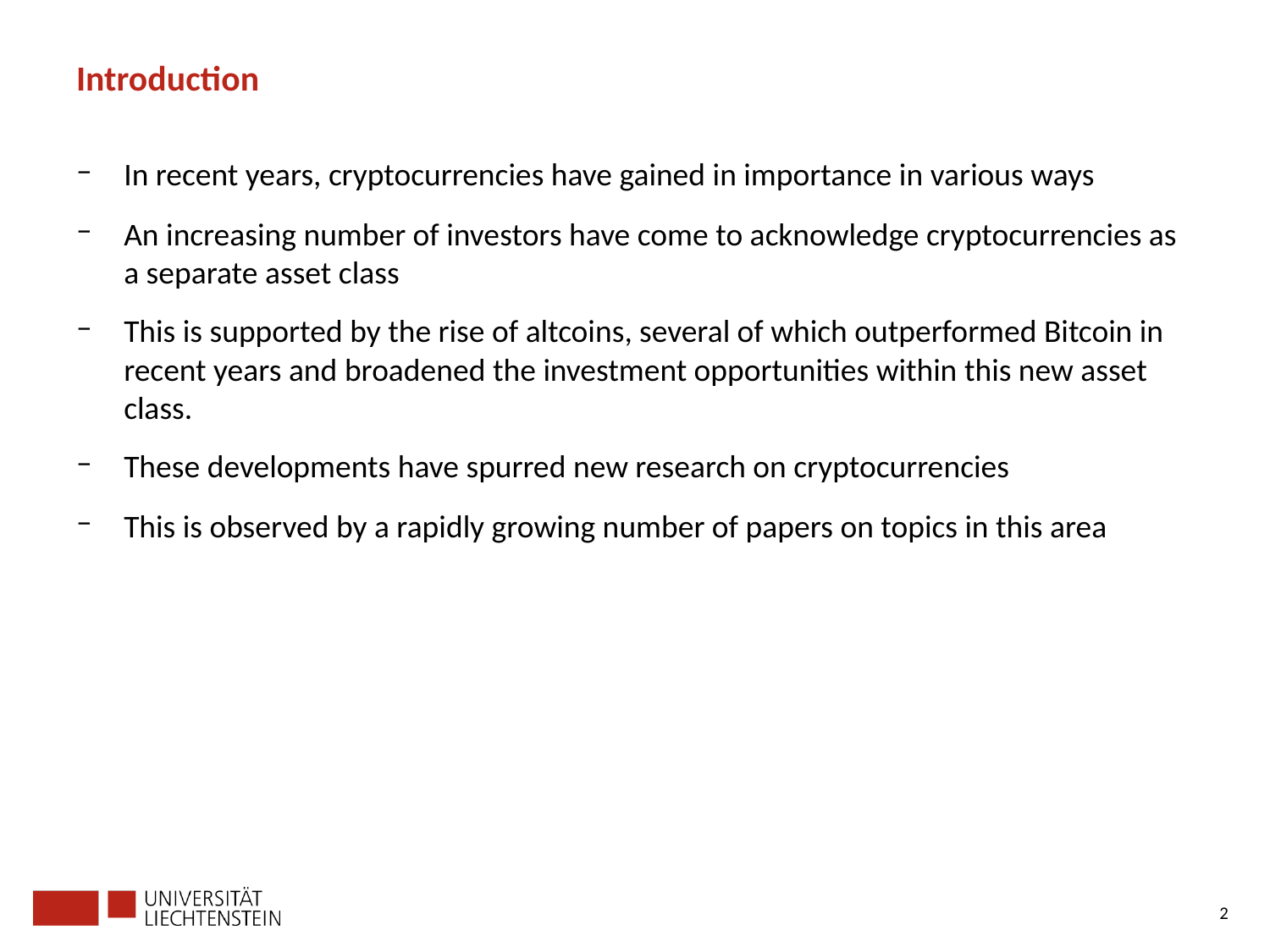

# Introduction
In recent years, cryptocurrencies have gained in importance in various ways
An increasing number of investors have come to acknowledge cryptocurrencies as a separate asset class
This is supported by the rise of altcoins, several of which outperformed Bitcoin in recent years and broadened the investment opportunities within this new asset class.
These developments have spurred new research on cryptocurrencies
This is observed by a rapidly growing number of papers on topics in this area